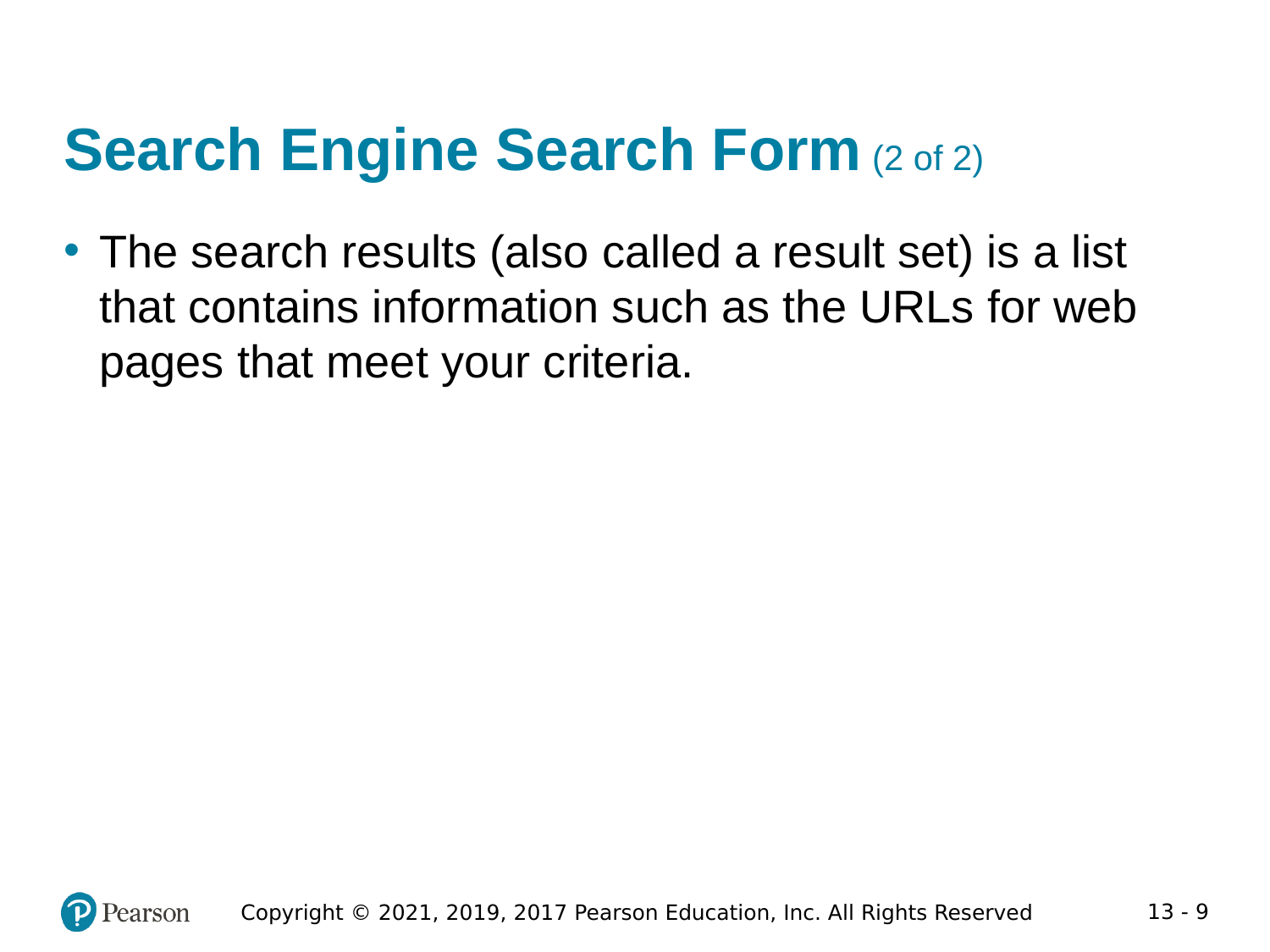

# Search Engine Search Form (2 of 2)
The search results (also called a result set) is a list that contains information such as the URLs for web pages that meet your criteria.